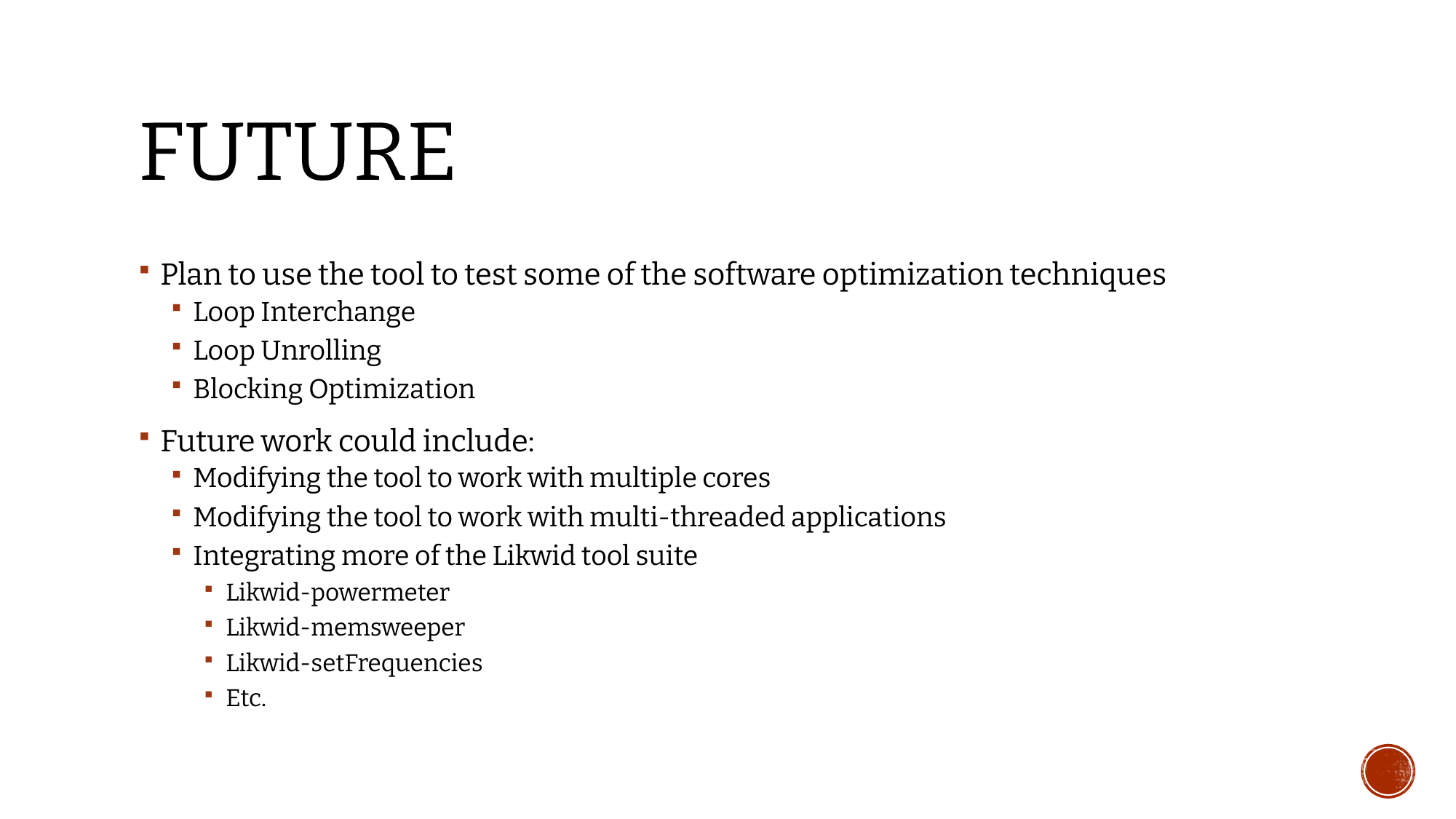

# Future
Plan to use the tool to test some of the software optimization techniques
Loop Interchange
Loop Unrolling
Blocking Optimization
Future work could include:
Modifying the tool to work with multiple cores
Modifying the tool to work with multi-threaded applications
Integrating more of the Likwid tool suite
Likwid-powermeter
Likwid-memsweeper
Likwid-setFrequencies
Etc.